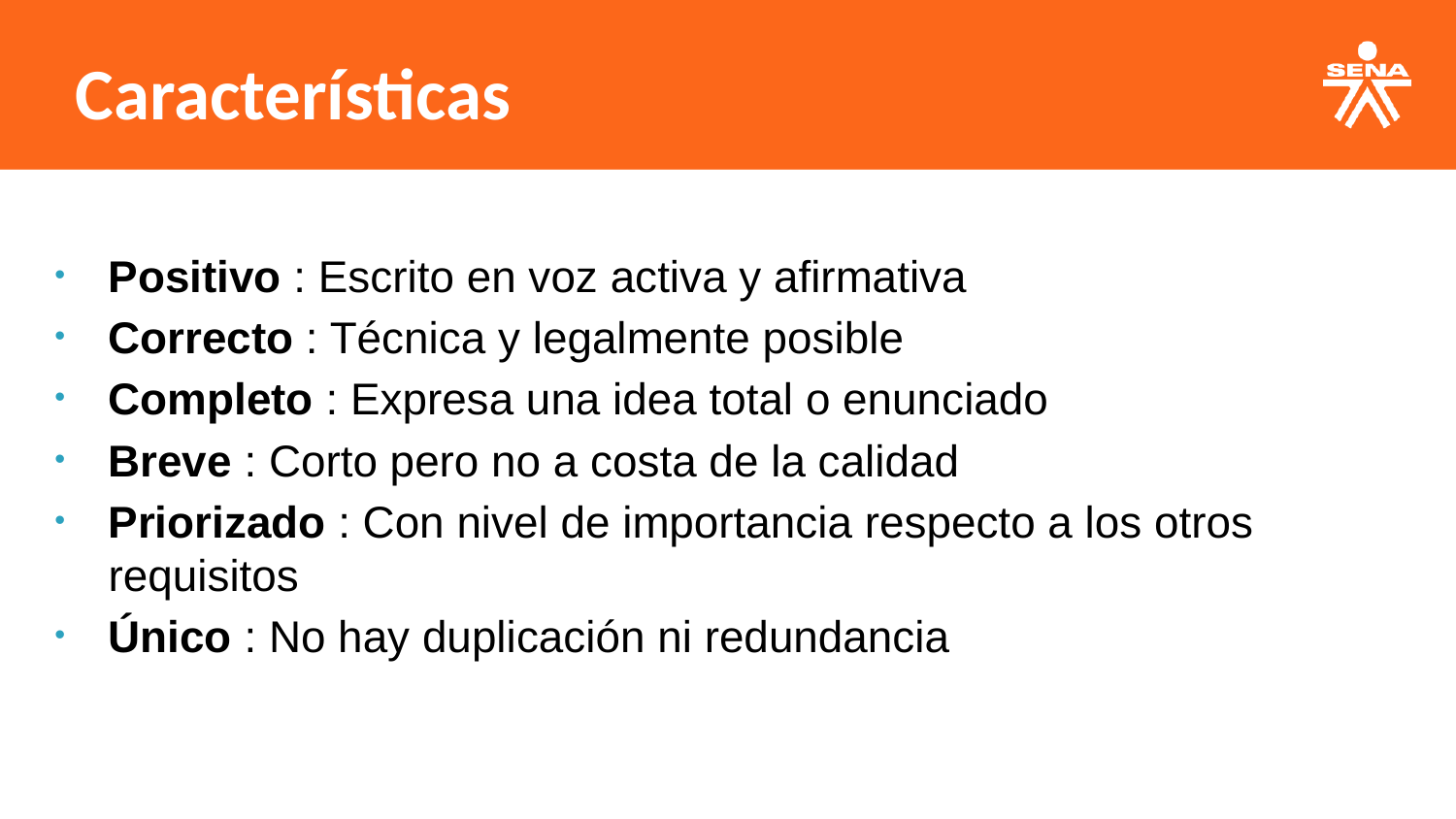

Características
Positivo : Escrito en voz activa y afirmativa
Correcto : Técnica y legalmente posible
Completo : Expresa una idea total o enunciado
Breve : Corto pero no a costa de la calidad
Priorizado : Con nivel de importancia respecto a los otros requisitos
Único : No hay duplicación ni redundancia